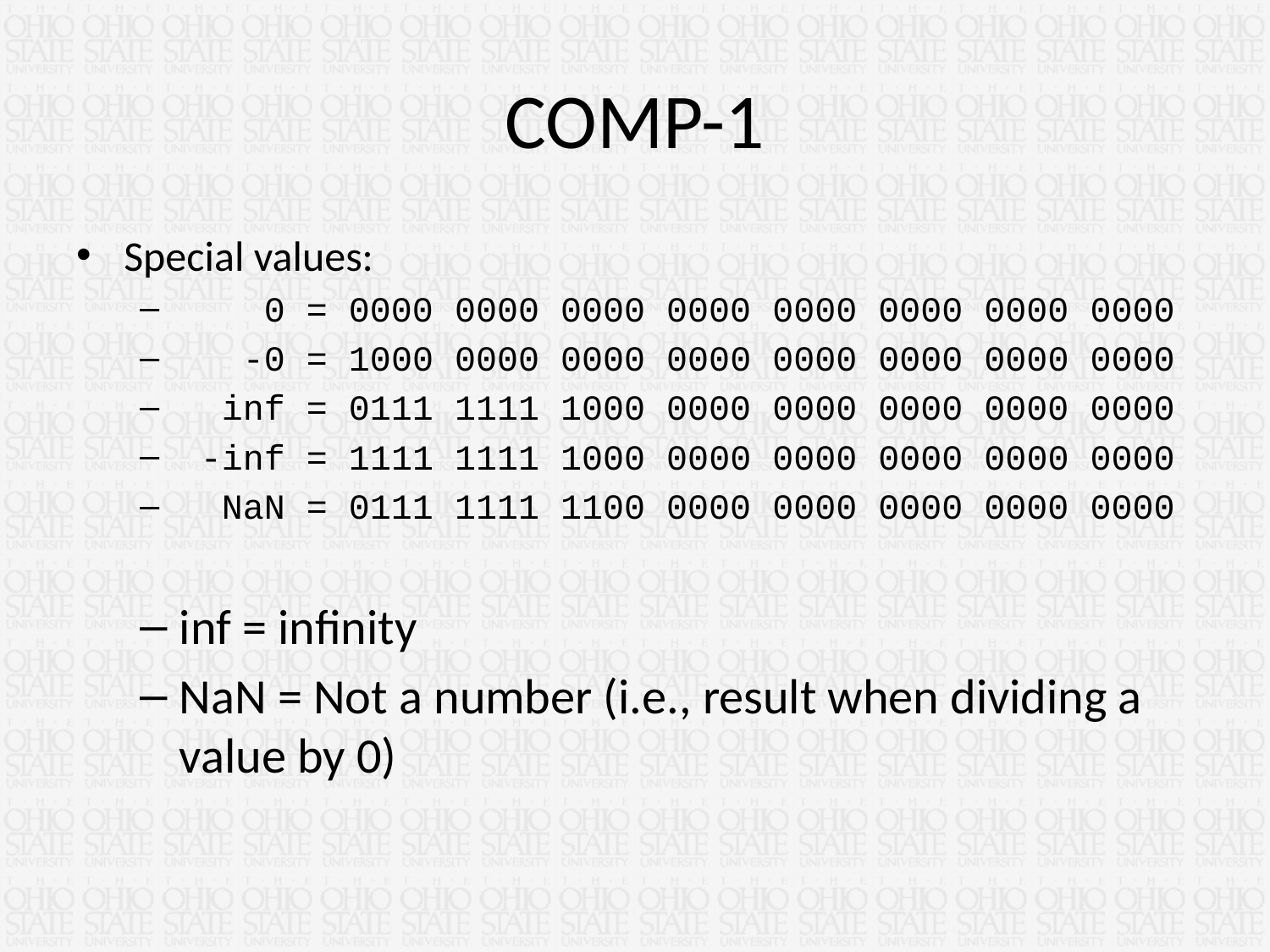

# COMP-1
Special values:
    0 = 0000 0000 0000 0000 0000 0000 0000 0000
   -0 = 1000 0000 0000 0000 0000 0000 0000 0000
  inf = 0111 1111 1000 0000 0000 0000 0000 0000
 -inf = 1111 1111 1000 0000 0000 0000 0000 0000
  NaN = 0111 1111 1100 0000 0000 0000 0000 0000

inf = infinity
NaN = Not a number (i.e., result when dividing a value by 0)